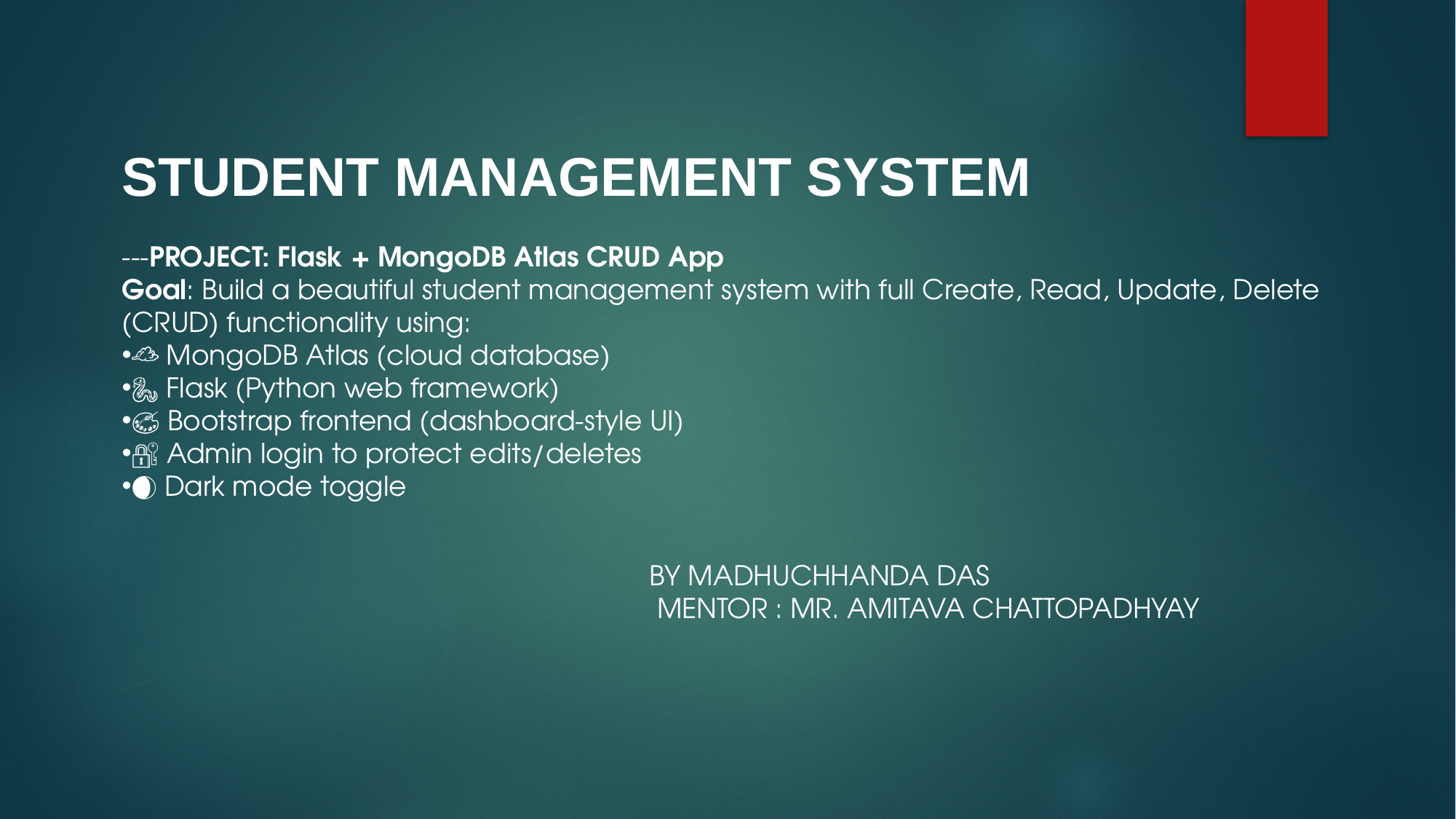

STUDENT MANAGEMENT SYSTEM

---PROJECT: Flask + MongoDB Atlas CRUD App
Goal: Build a beautiful student management system with full Create, Read, Update, Delete (CRUD) functionality using:
☁️ MongoDB Atlas (cloud database)
🐍 Flask (Python web framework)
🎨 Bootstrap frontend (dashboard-style UI)
🔐 Admin login to protect edits/deletes
🌒 Dark mode toggle

BY MADHUCHHANDA DAS
 MENTOR : MR. AMITAVA CHATTOPADHYAY